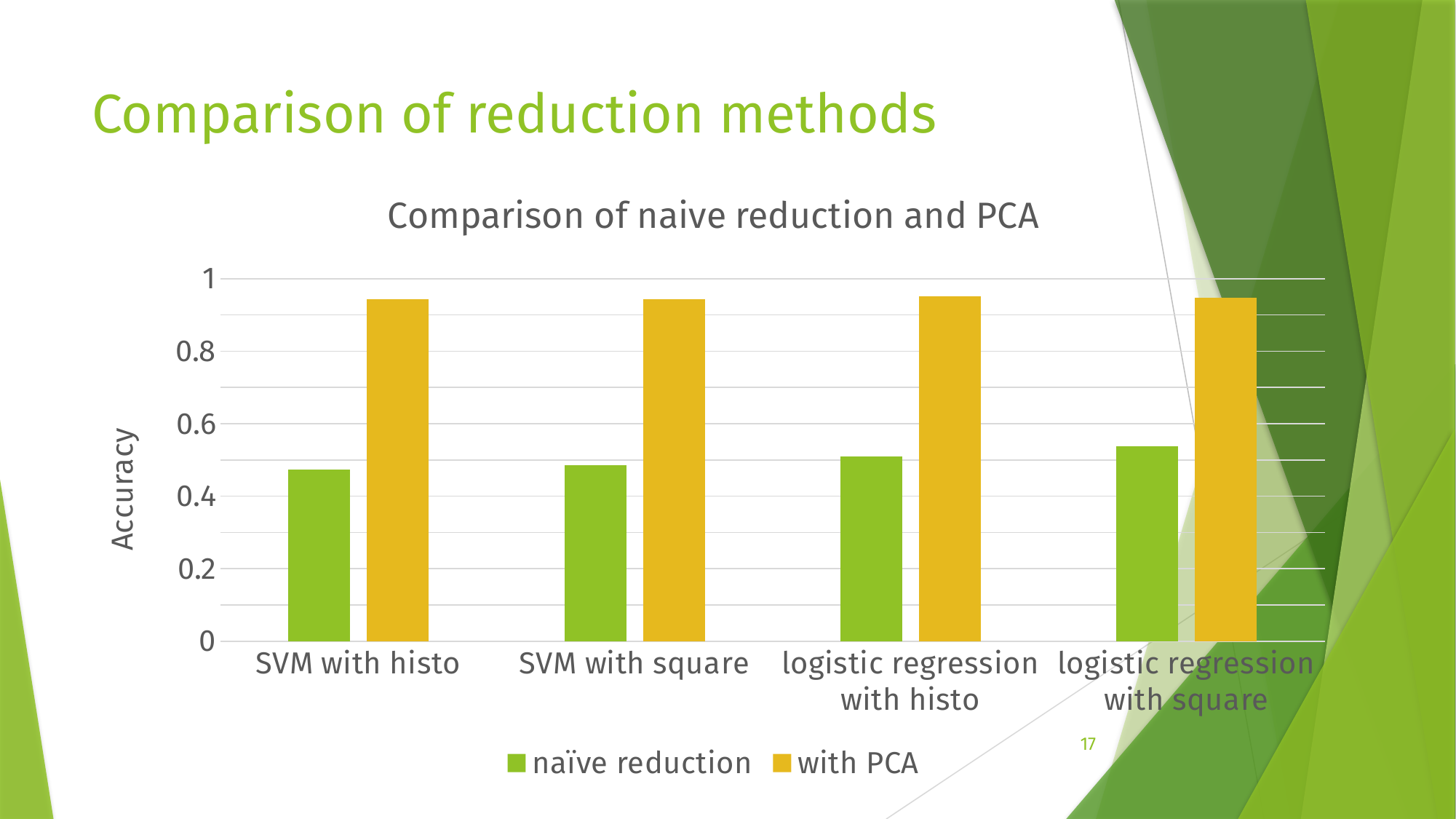

# Comparison of reduction methods

### Chart: Comparison of naive reduction and PCA

| Category | naïve reduction | with PCA |
|---|---|---|
| SVM with histo | 0.473 | 0.943 |
| SVM with square | 0.486 | 0.943 |
| logistic regression with histo | 0.509 | 0.951 |
| logistic regression with square | 0.538 | 0.947 |
17